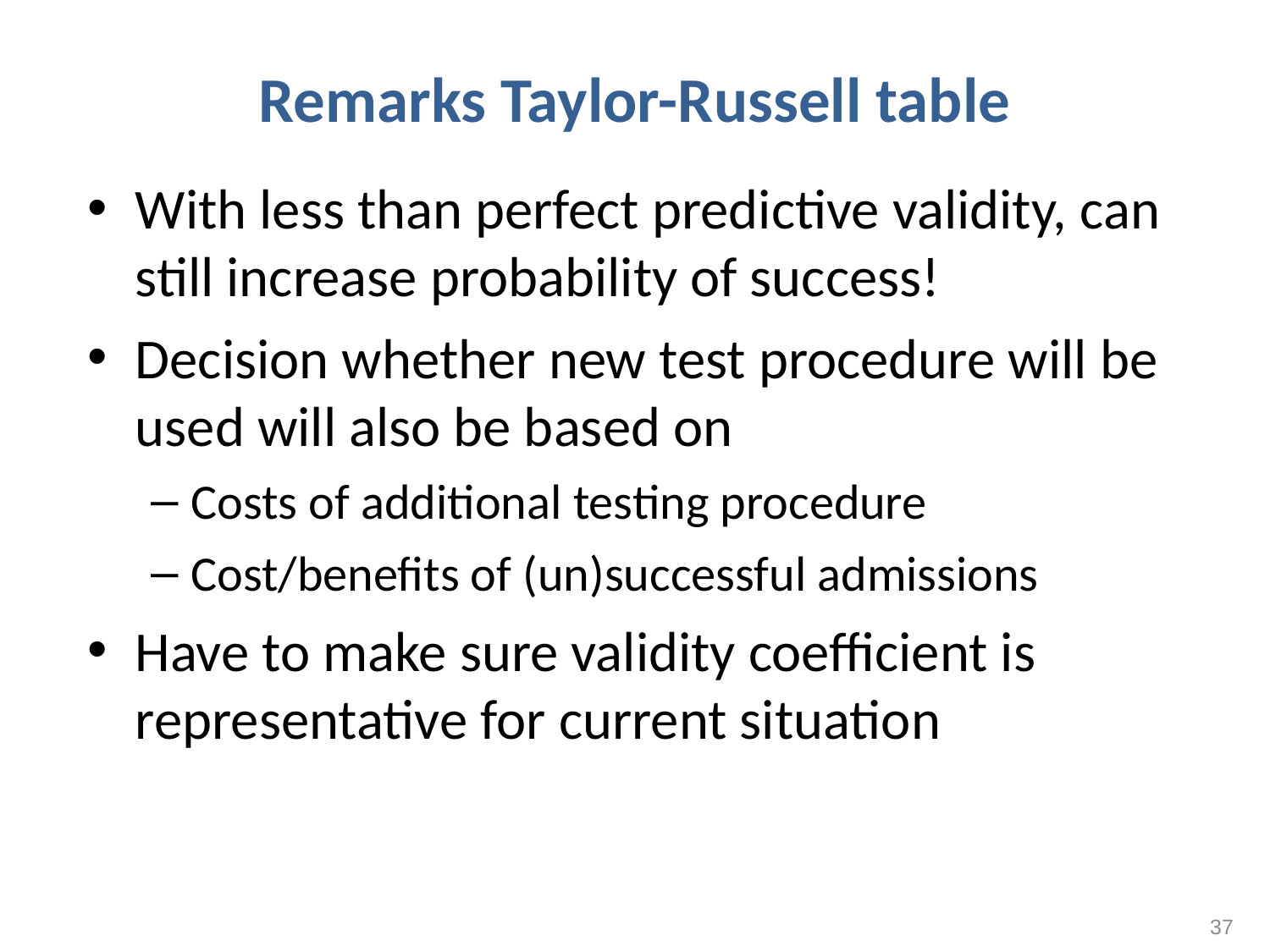

# Remarks Taylor-Russell table
With less than perfect predictive validity, can still increase probability of success!
Decision whether new test procedure will be used will also be based on
Costs of additional testing procedure
Cost/benefits of (un)successful admissions
Have to make sure validity coefficient is representative for current situation

37